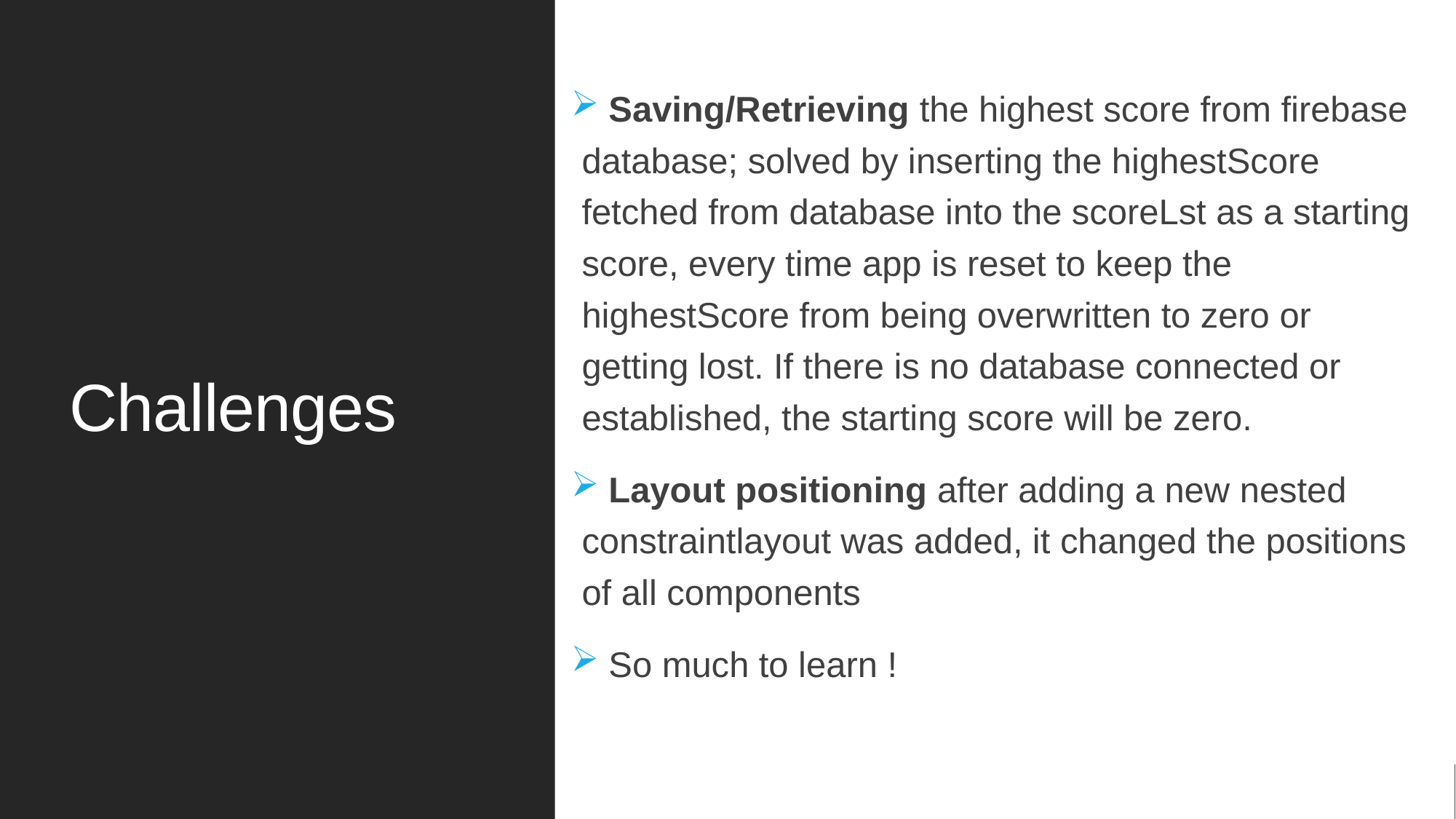

# Challenges
 Saving/Retrieving the highest score from firebase database; solved by inserting the highestScore fetched from database into the scoreLst as a starting score, every time app is reset to keep the highestScore from being overwritten to zero or getting lost. If there is no database connected or established, the starting score will be zero.
 Layout positioning after adding a new nested constraintlayout was added, it changed the positions of all components
 So much to learn !